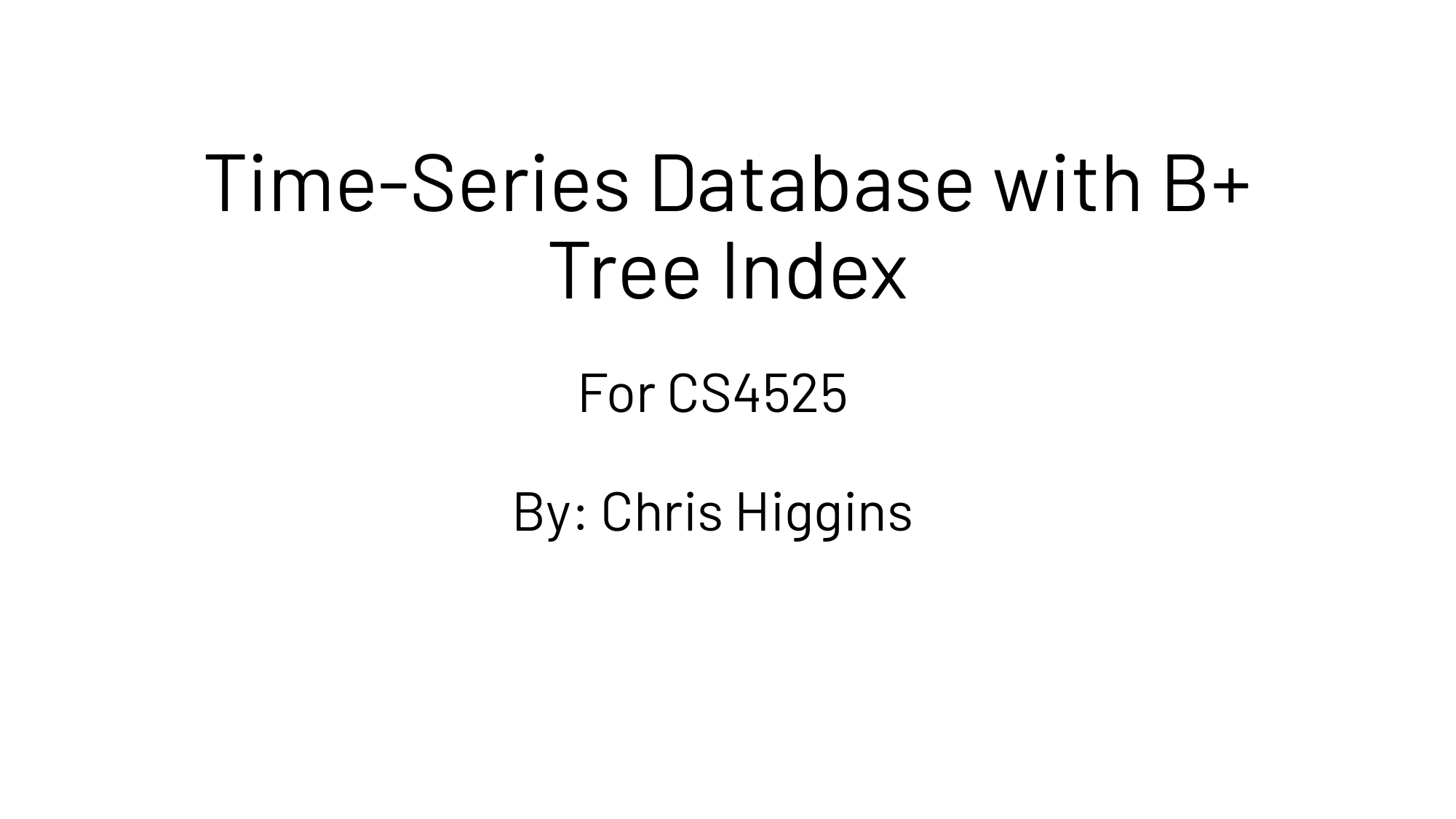

# Time-Series Database with B+ Tree Index
For CS4525

By: Chris Higgins